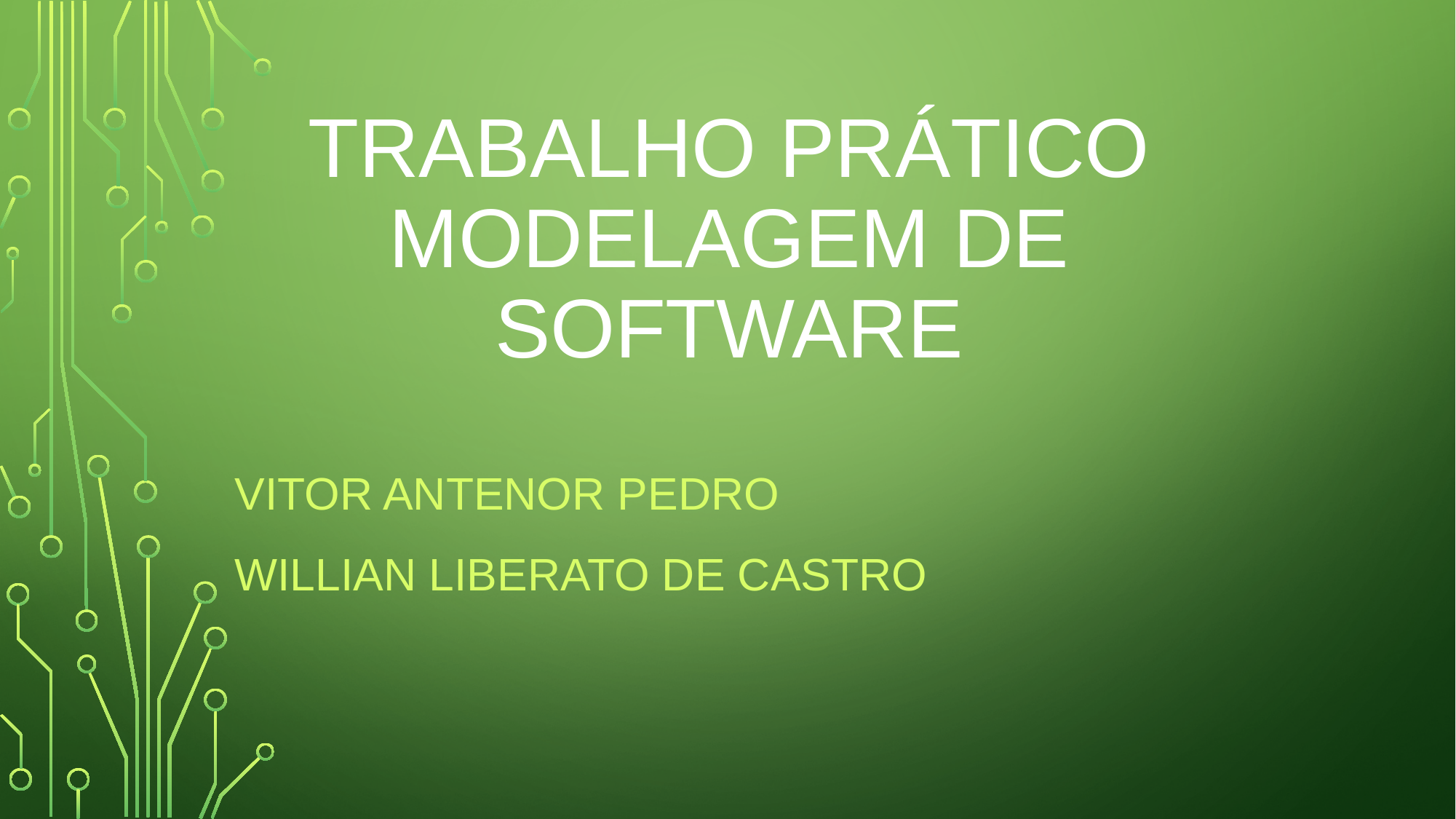

# Trabalho Prático modelagem de software
Vitor Antenor Pedro
Willian Liberato de Castro